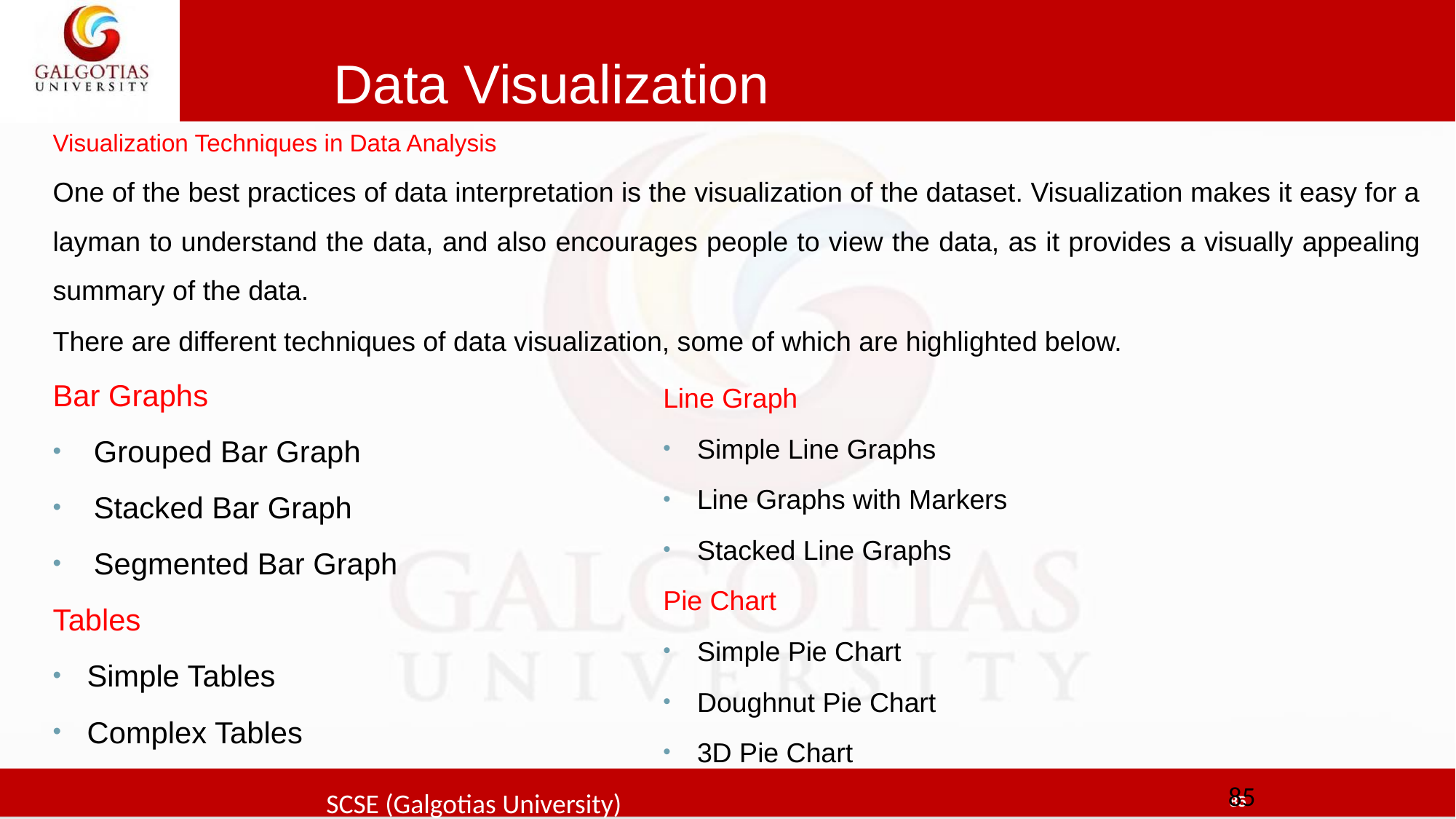

# Data Visualization
Visualization Techniques in Data Analysis
One of the best practices of data interpretation is the visualization of the dataset. Visualization makes it easy for a layman to understand the data, and also encourages people to view the data, as it provides a visually appealing summary of the data.
There are different techniques of data visualization, some of which are highlighted below.
Bar Graphs
Grouped Bar Graph
Stacked Bar Graph
Segmented Bar Graph
Tables
Simple Tables
Complex Tables

Line Graph
Simple Line Graphs
Line Graphs with Markers
Stacked Line Graphs
Pie Chart
Simple Pie Chart
Doughnut Pie Chart
3D Pie Chart
85
SCSE (Galgotias University)
85